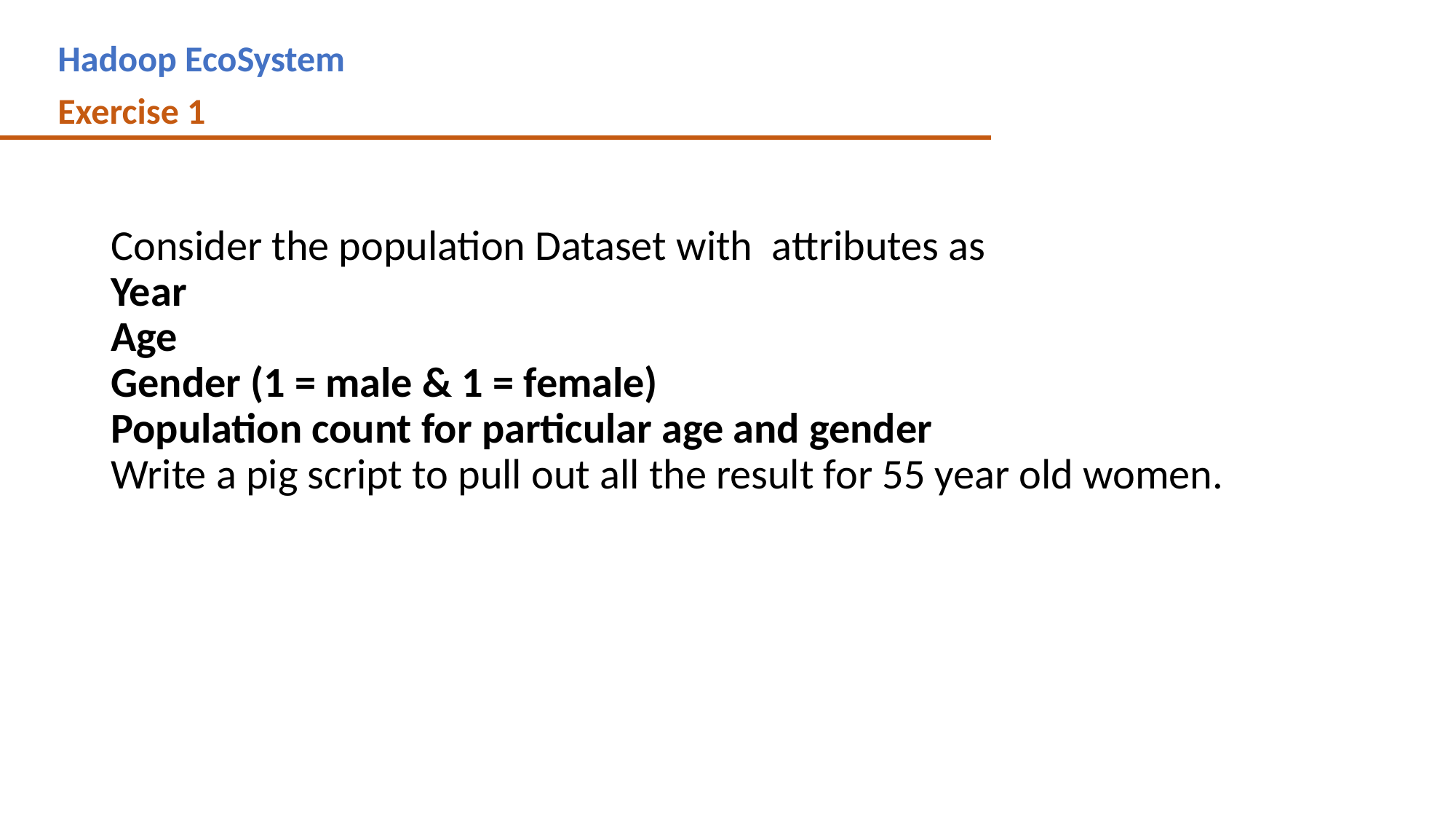

Hadoop EcoSystem
Exercise 1
Consider the population Dataset with  attributes as
Year
Age
Gender (1 = male & 1 = female)
Population count for particular age and gender
Write a pig script to pull out all the result for 55 year old women.